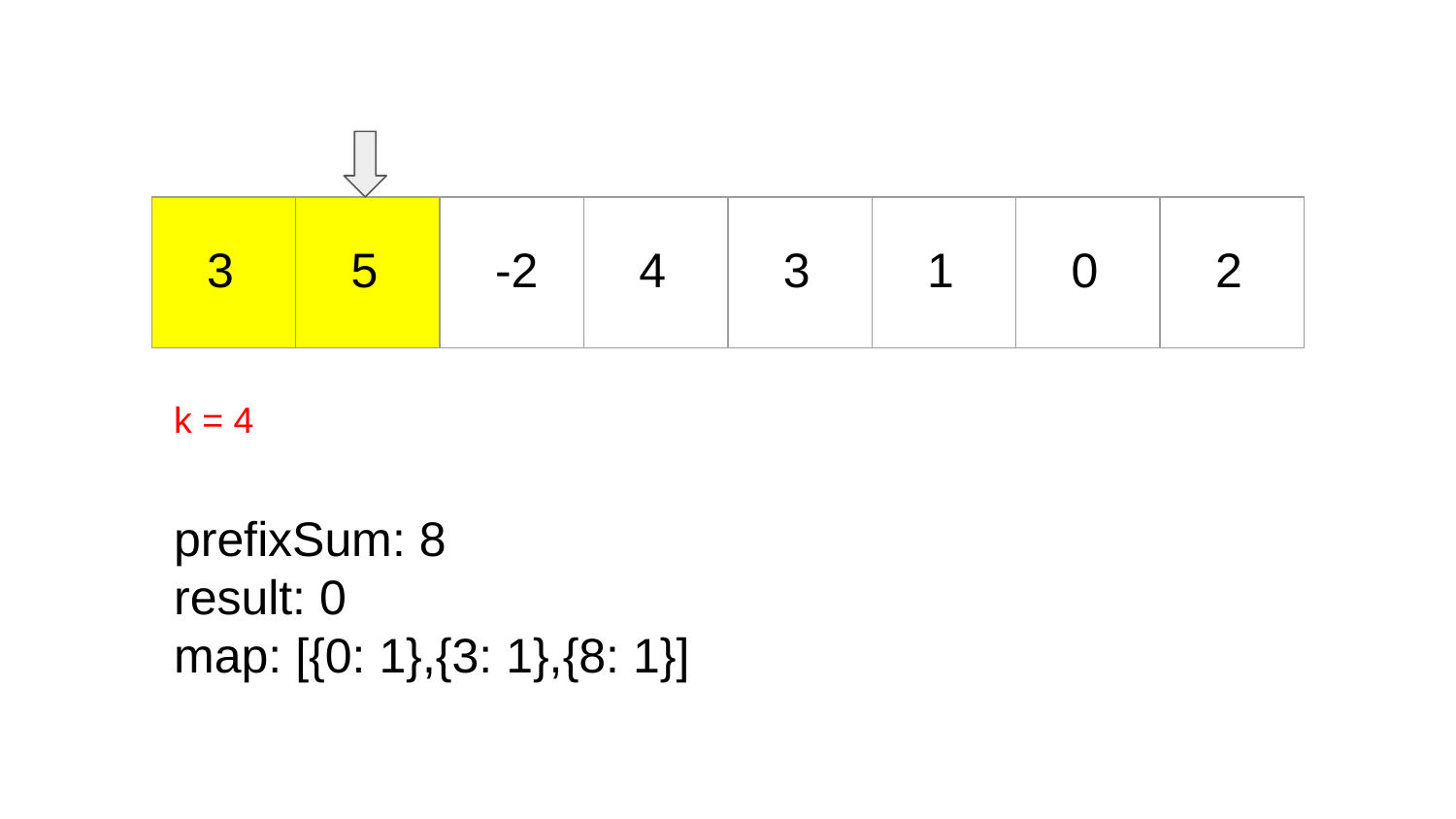

| 3 | 5 | -2 | 4 | 3 | 1 | 0 | 2 |
| --- | --- | --- | --- | --- | --- | --- | --- |
k = 4
prefixSum: 8
result: 0
map: [{0: 1},{3: 1},{8: 1}]